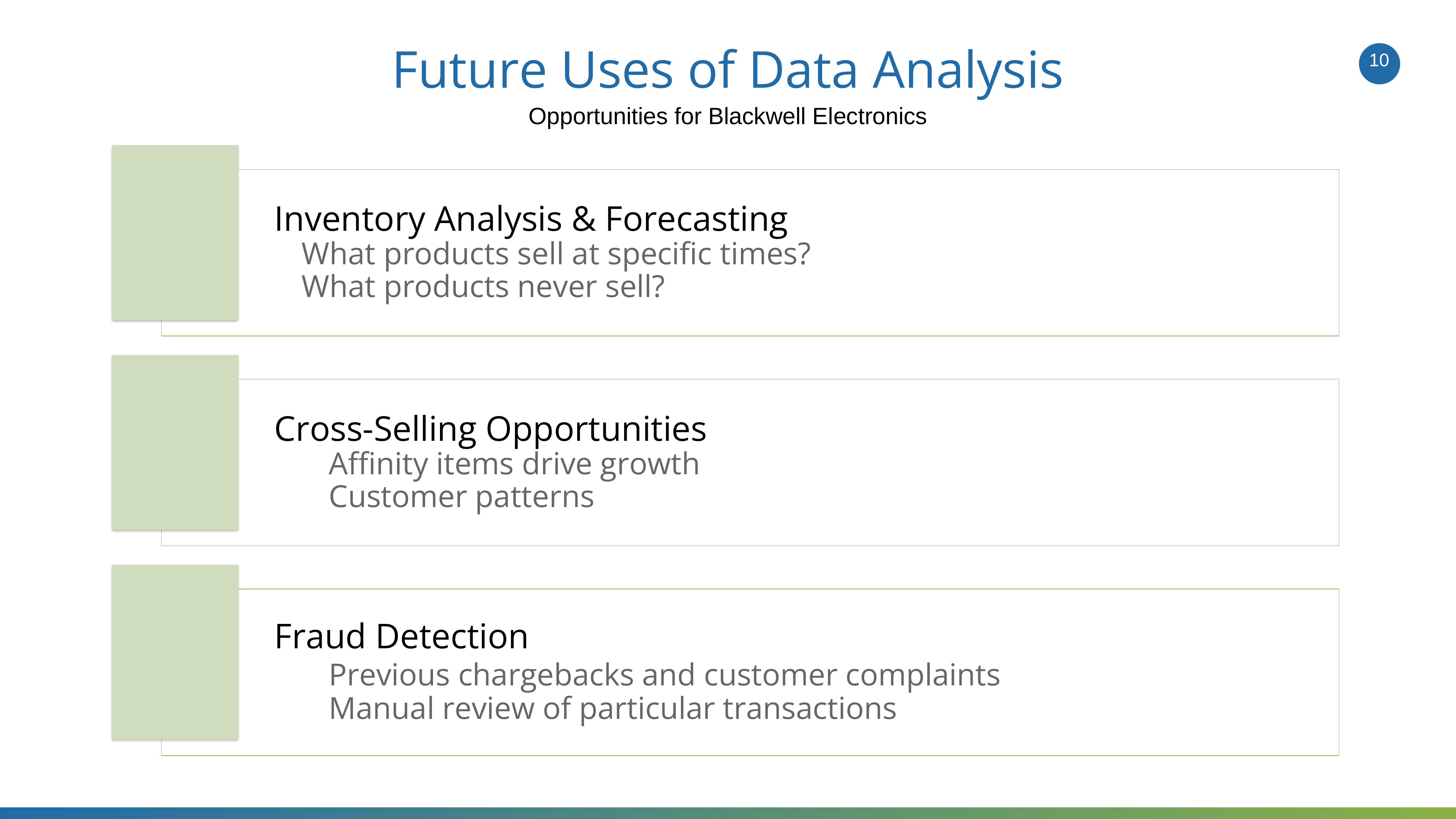

# Future Uses of Data Analysis
Opportunities for Blackwell Electronics

Inventory Analysis & Forecasting
What products sell at specific times?
What products never sell?

Cross-Selling Opportunities
	Affinity items drive growth
	Customer patterns

Fraud Detection
	Previous chargebacks and customer complaints
	Manual review of particular transactions